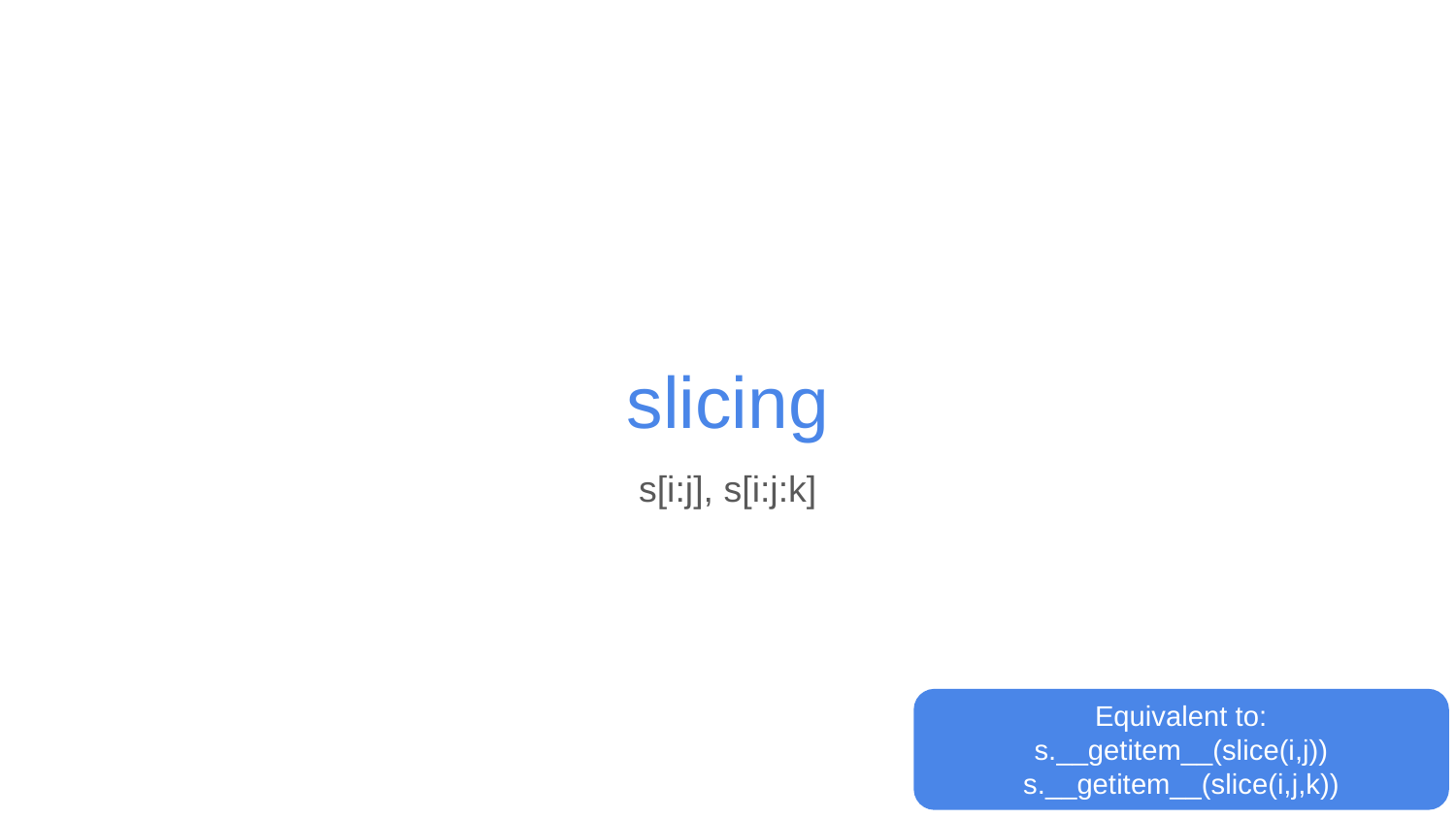

# slicing
s[i:j], s[i:j:k]
Equivalent to:
s.__getitem__(slice(i,j))
s.__getitem__(slice(i,j,k))